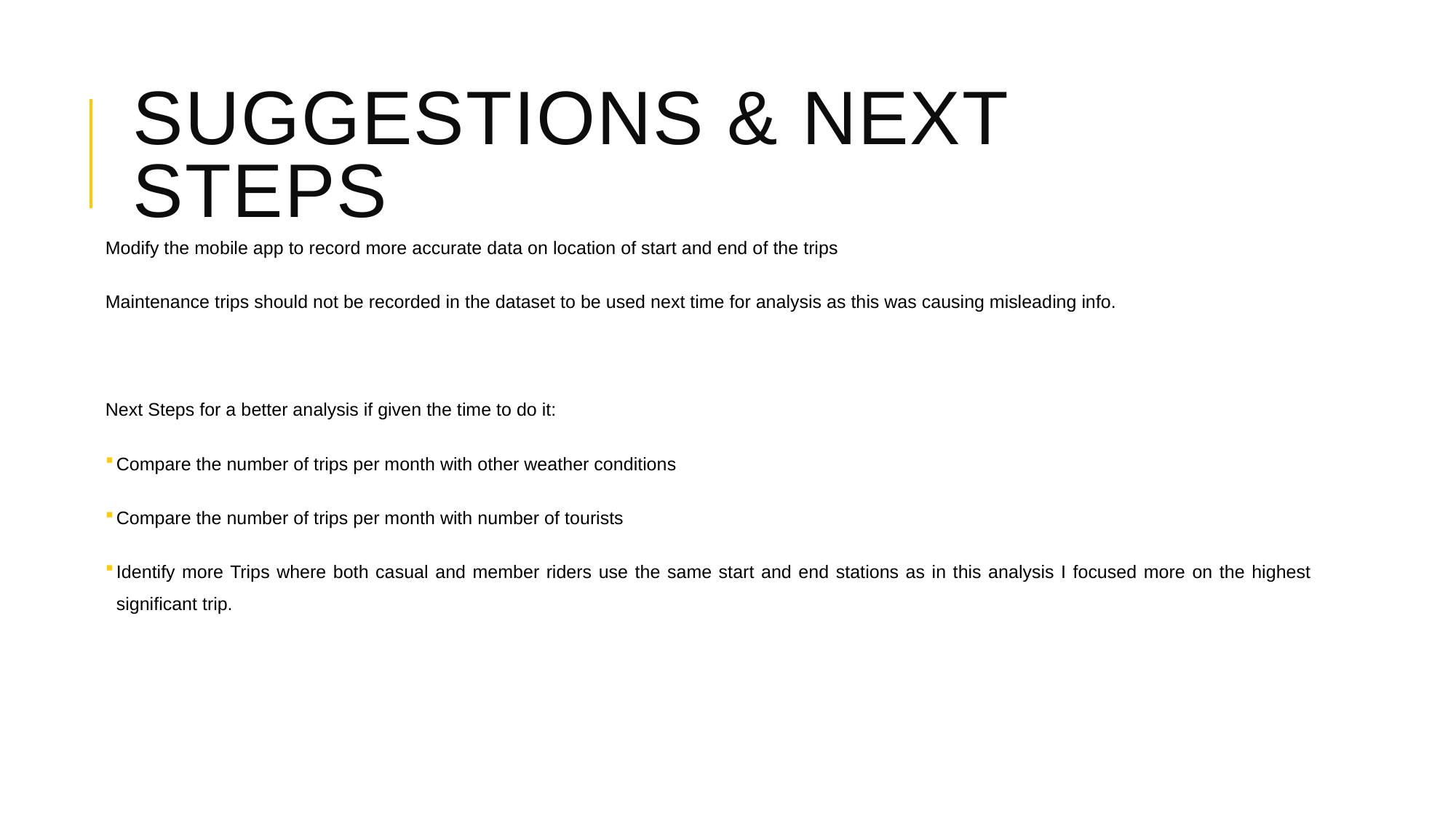

# Suggestions & Next steps
Modify the mobile app to record more accurate data on location of start and end of the trips
Maintenance trips should not be recorded in the dataset to be used next time for analysis as this was causing misleading info.

Next Steps for a better analysis if given the time to do it:
Compare the number of trips per month with other weather conditions
Compare the number of trips per month with number of tourists
Identify more Trips where both casual and member riders use the same start and end stations as in this analysis I focused more on the highest significant trip.